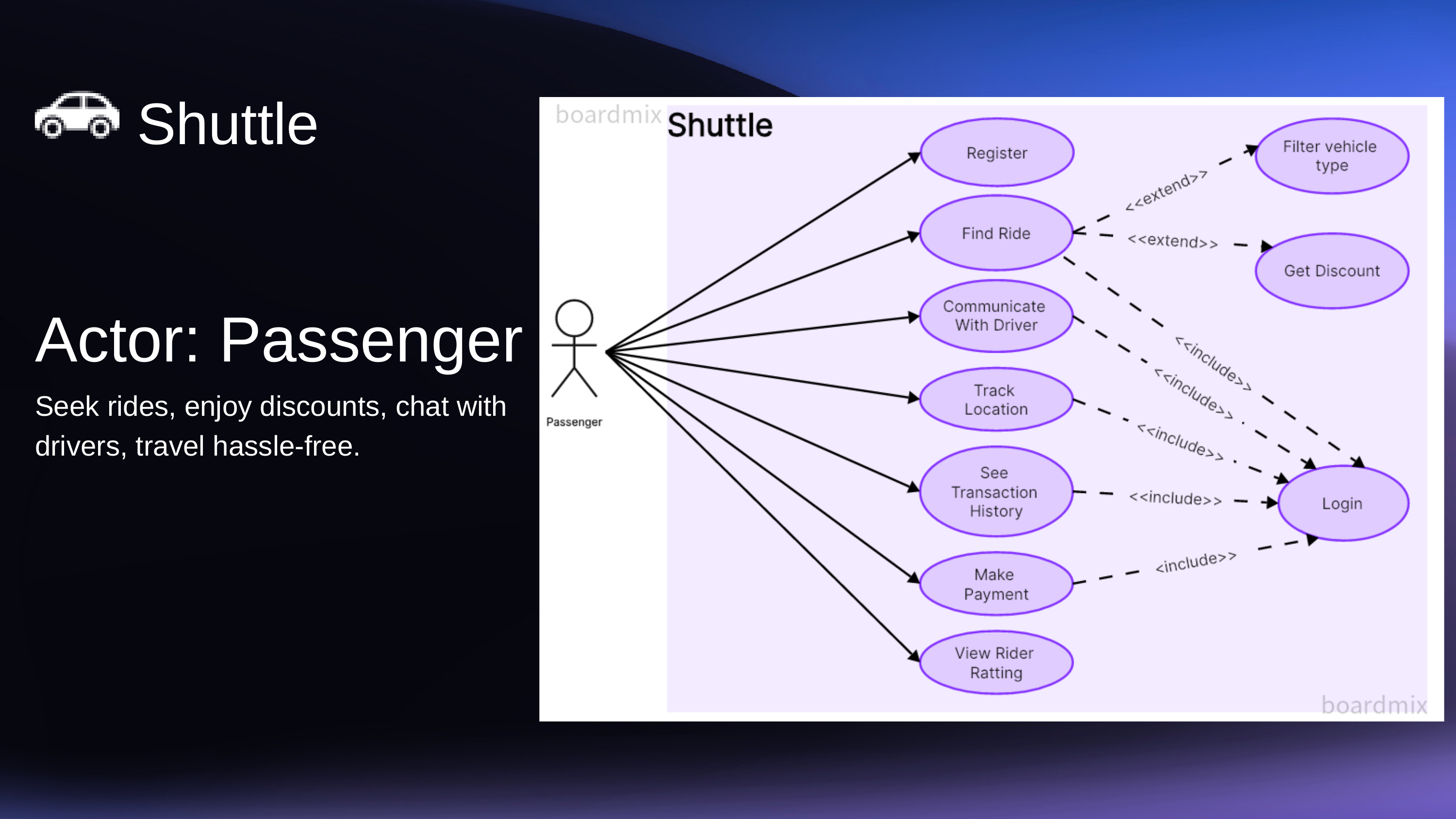

Shuttle

Actor: Passenger
Seek rides, enjoy discounts, chat with drivers, travel hassle-free.